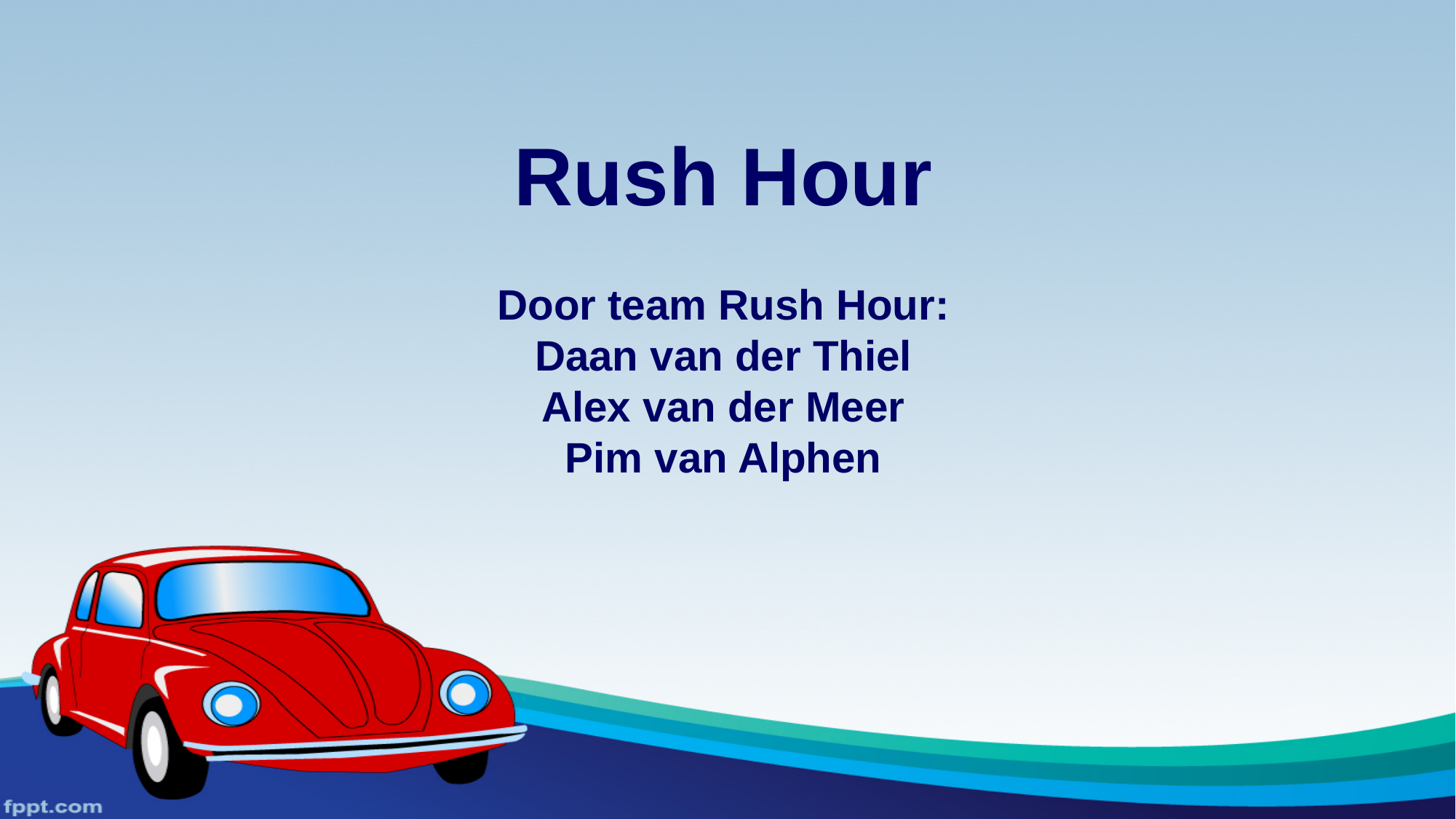

# Rush Hour
Door team Rush Hour:
Daan van der Thiel
Alex van der Meer
Pim van Alphen